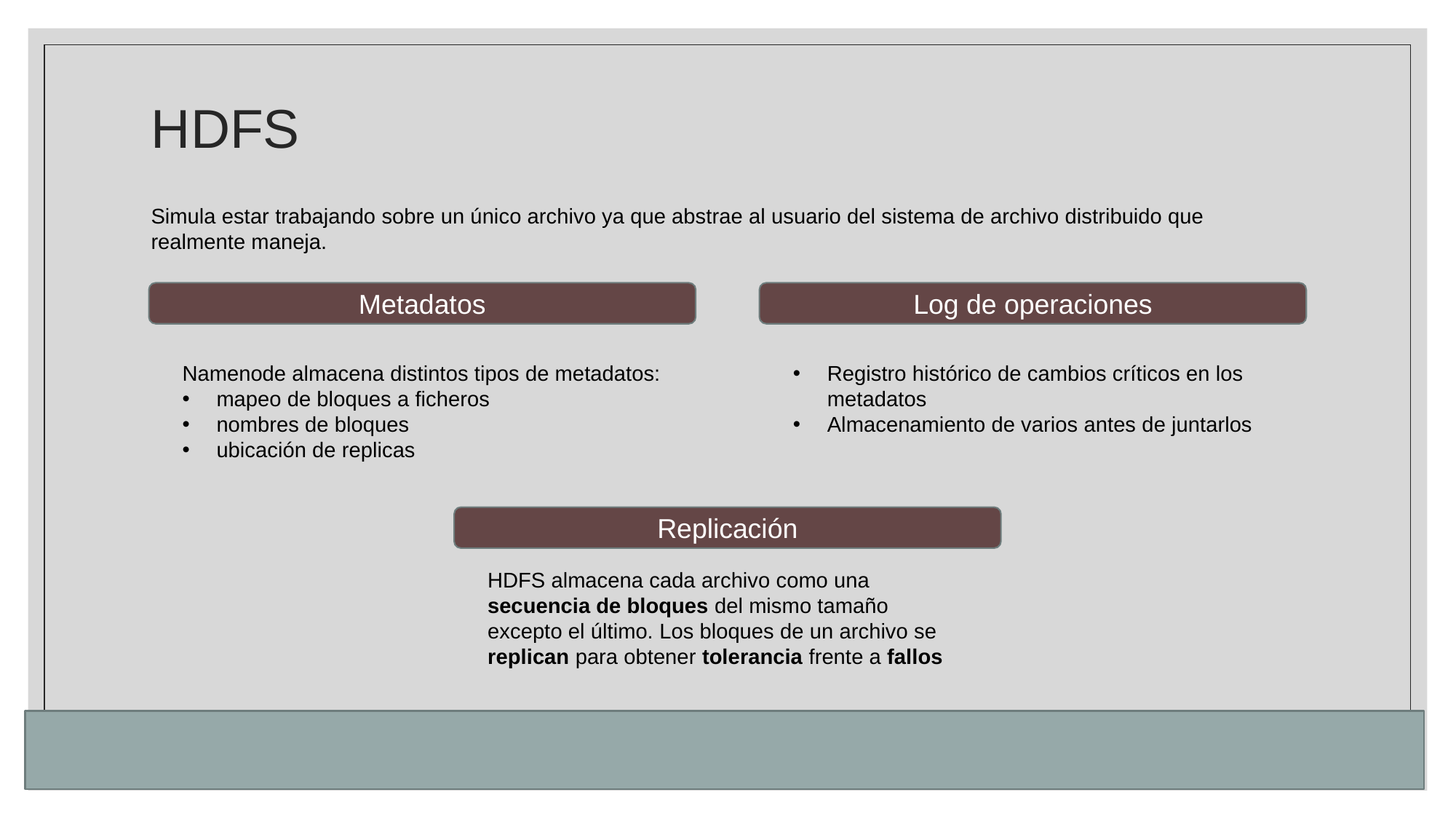

# HDFS
Simula estar trabajando sobre un único archivo ya que abstrae al usuario del sistema de archivo distribuido que realmente maneja.
Metadatos
Log de operaciones
Namenode almacena distintos tipos de metadatos:
mapeo de bloques a ficheros
nombres de bloques
ubicación de replicas
Registro histórico de cambios críticos en los metadatos
Almacenamiento de varios antes de juntarlos
Replicación
HDFS almacena cada archivo como una secuencia de bloques del mismo tamaño excepto el último. Los bloques de un archivo se replican para obtener tolerancia frente a fallos